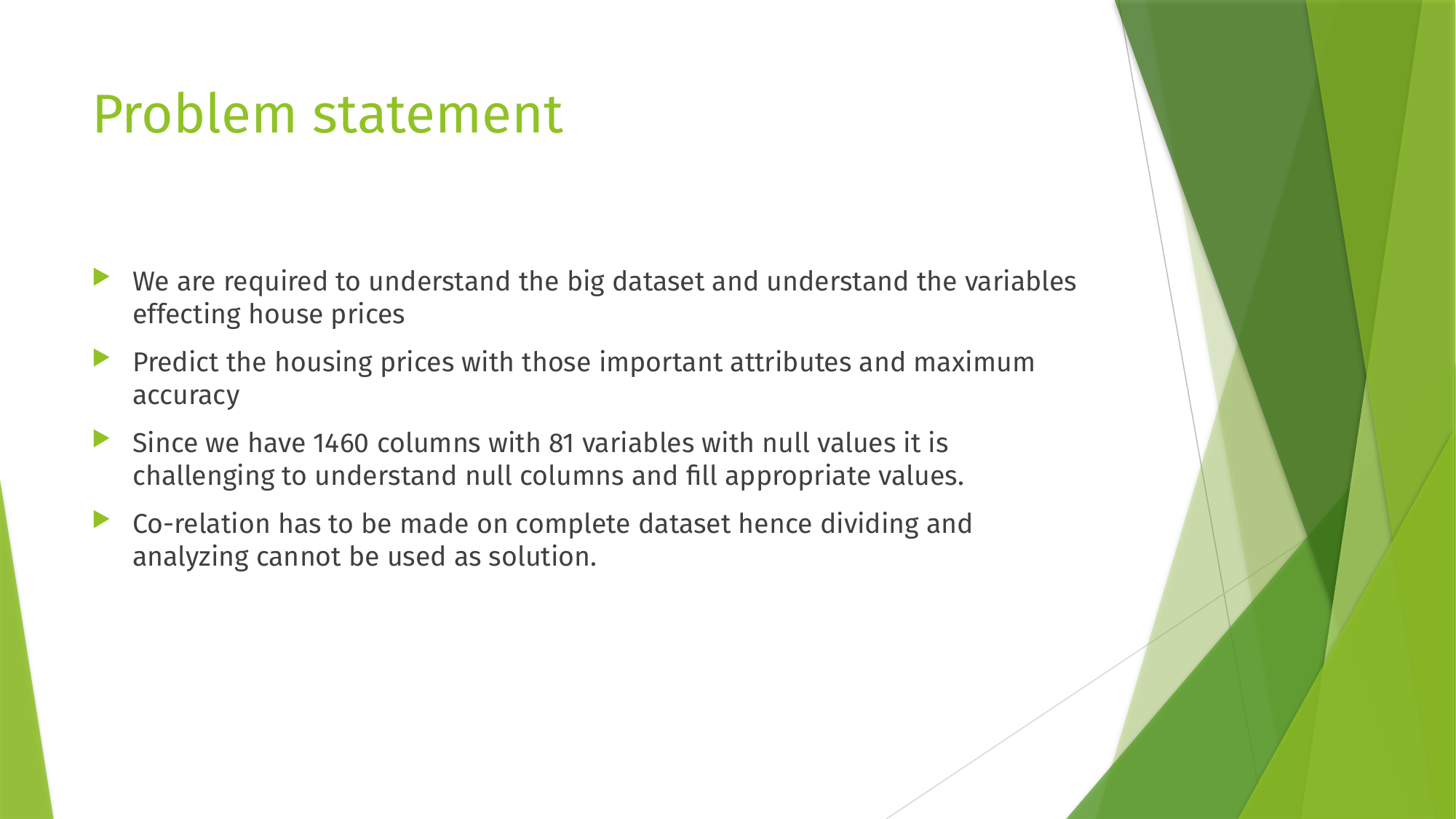

# Problem statement
We are required to understand the big dataset and understand the variables effecting house prices
Predict the housing prices with those important attributes and maximum accuracy
Since we have 1460 columns with 81 variables with null values it is challenging to understand null columns and fill appropriate values.
Co-relation has to be made on complete dataset hence dividing and analyzing cannot be used as solution.